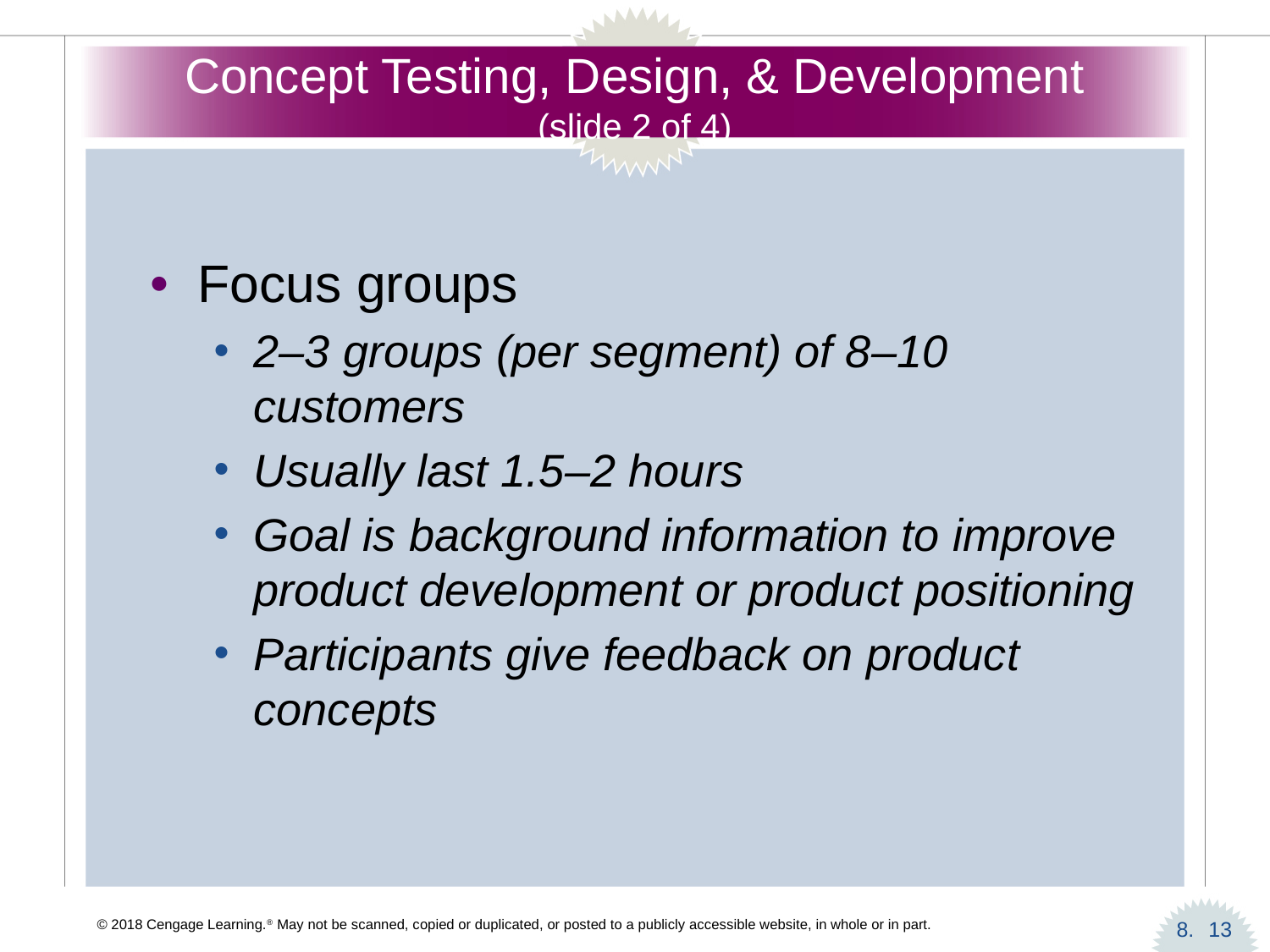

# Concept Testing, Design, & Development (slide 2 of 4)
Focus groups
2–3 groups (per segment) of 8–10 customers
Usually last 1.5–2 hours
Goal is background information to improve product development or product positioning
Participants give feedback on product concepts

13